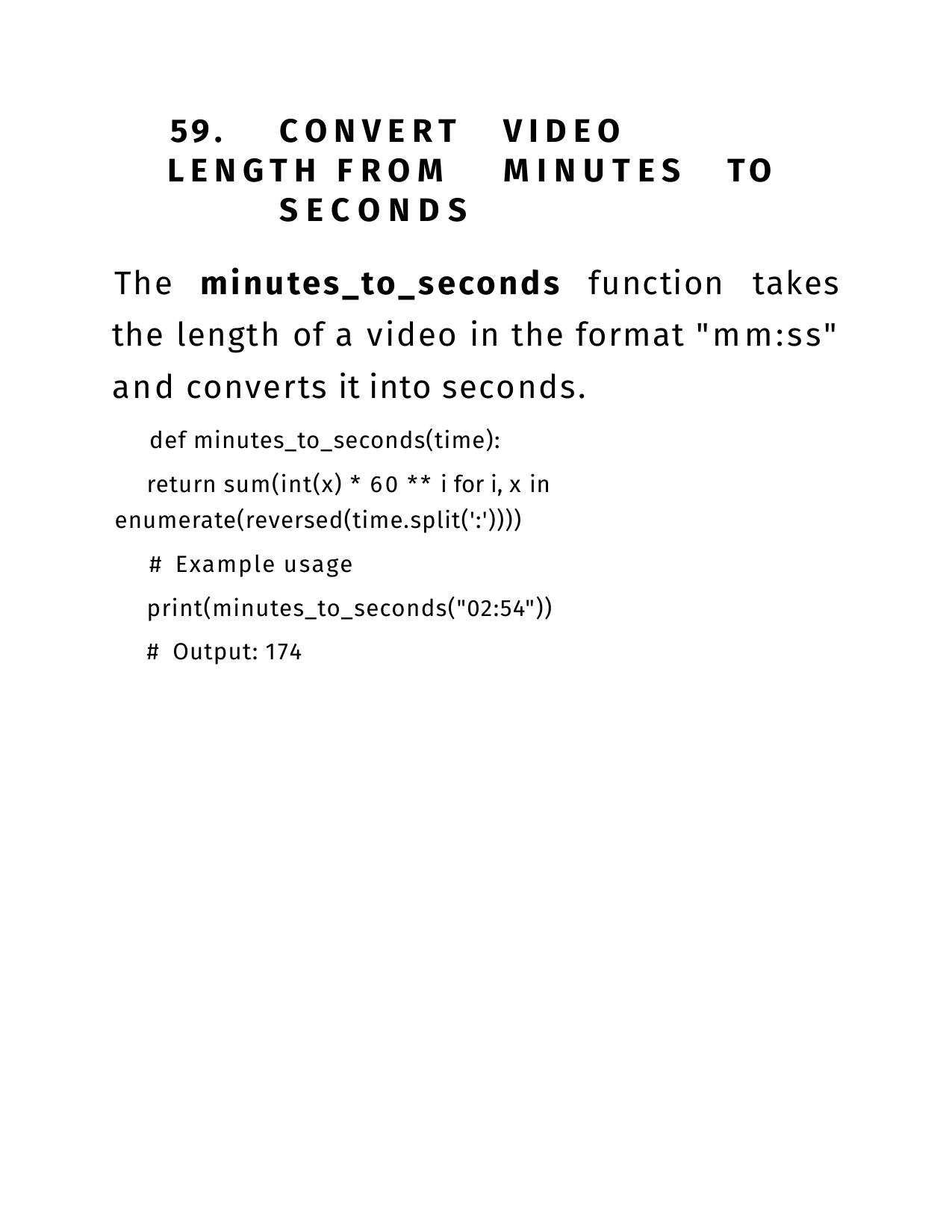

59.	CONVERT	VIDEO	LENGTH FROM	MINUTES	TO	SECONDS
The  minutes_to_seconds  function  takes the length of a video in the format "mm:ss" and converts it into seconds.
def minutes_to_seconds(time): return sum(int(x) * 60 ** i for i, x in
enumerate(reversed(time.split(':'))))
# Example usage print(minutes_to_seconds("02:54")) # Output: 174